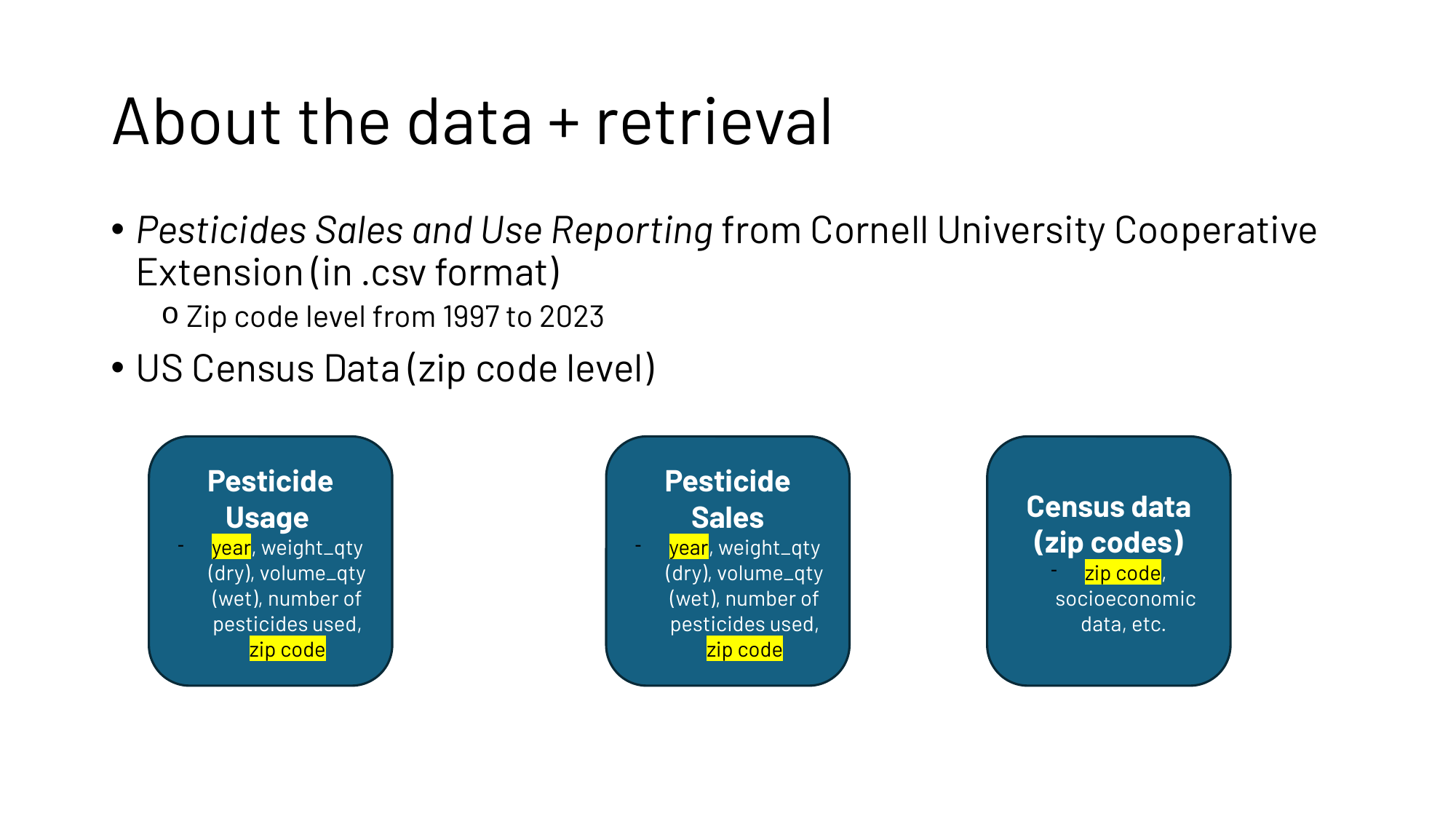

# About the data + retrieval
Pesticides Sales and Use Reporting from Cornell University Cooperative Extension (in .csv format)
Zip code level from 1997 to 2023
US Census Data (zip code level)

Pesticide Usage
year, weight_qty (dry), volume_qty (wet), number of pesticides used, zip code
Pesticide Sales
year, weight_qty (dry), volume_qty (wet), number of pesticides used, zip code
Census data (zip codes)
zip code, socioeconomic data, etc.